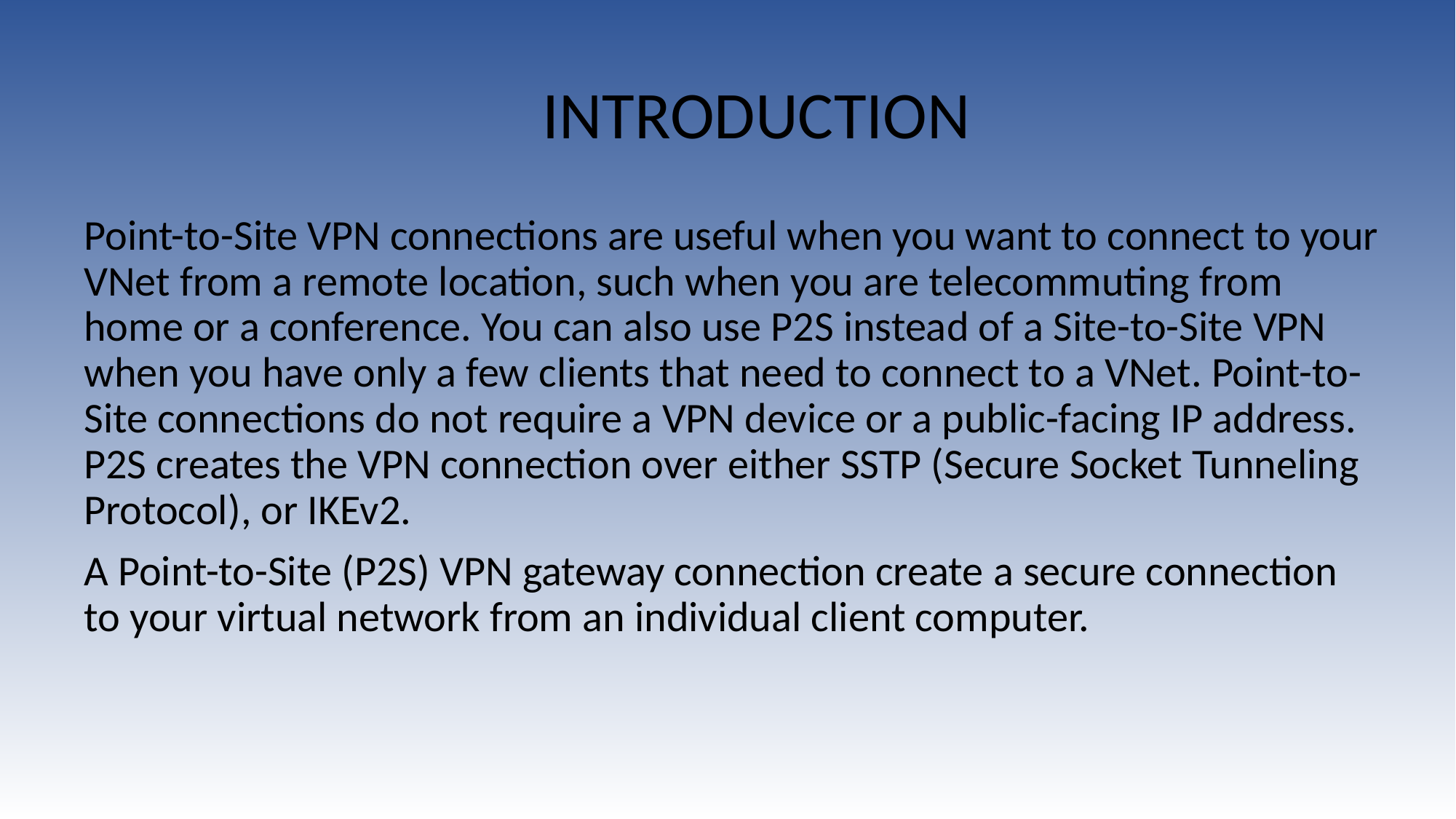

# INTRODUCTION
Point-to-Site VPN connections are useful when you want to connect to your VNet from a remote location, such when you are telecommuting from home or a conference. You can also use P2S instead of a Site-to-Site VPN when you have only a few clients that need to connect to a VNet. Point-to-Site connections do not require a VPN device or a public-facing IP address. P2S creates the VPN connection over either SSTP (Secure Socket Tunneling Protocol), or IKEv2.
A Point-to-Site (P2S) VPN gateway connection create a secure connection to your virtual network from an individual client computer.